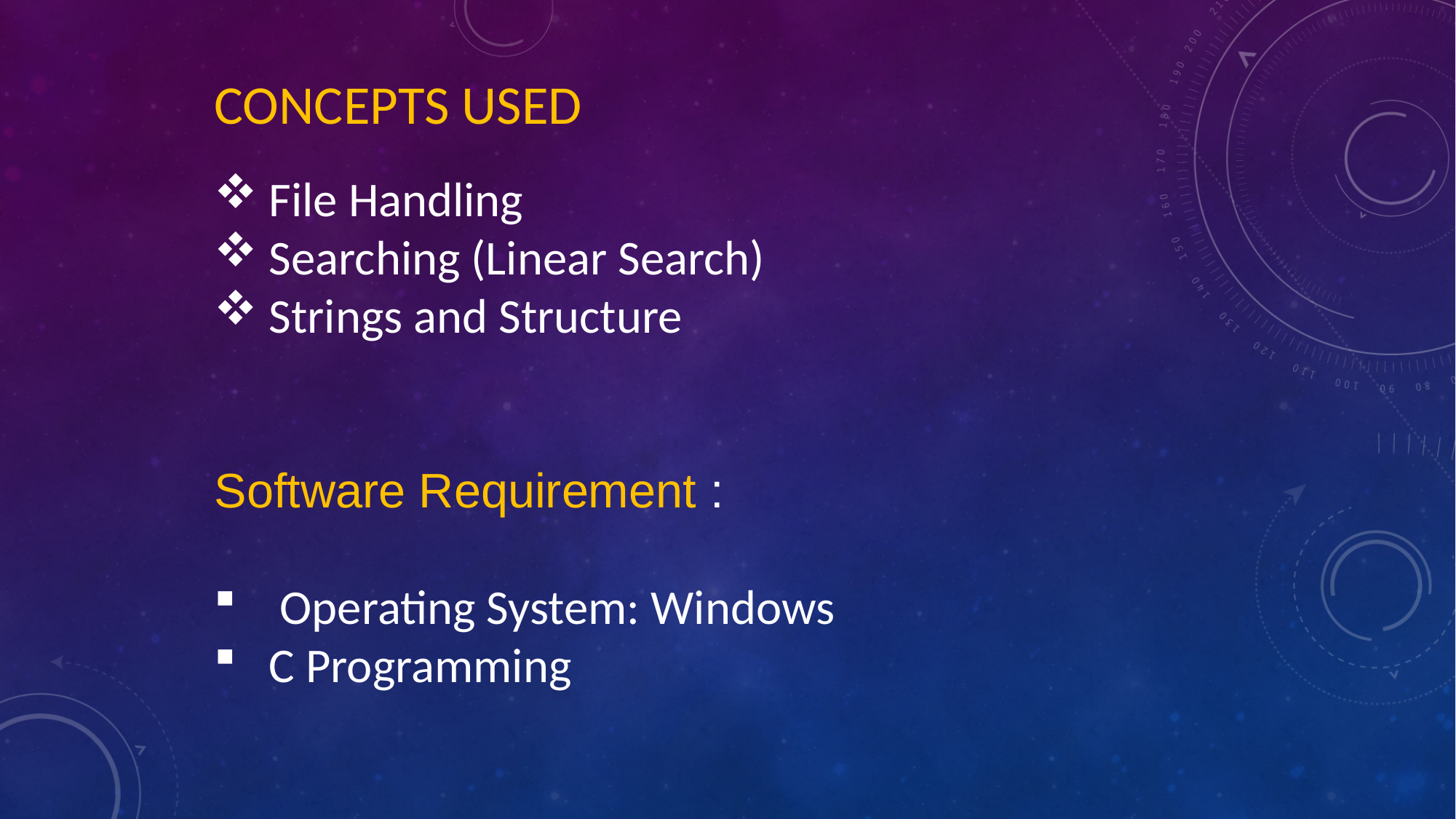

CONCEPTS USED

File Handling
Searching (Linear Search)
Strings and Structure

Software Requirement :

 Operating System: Windows
C Programming